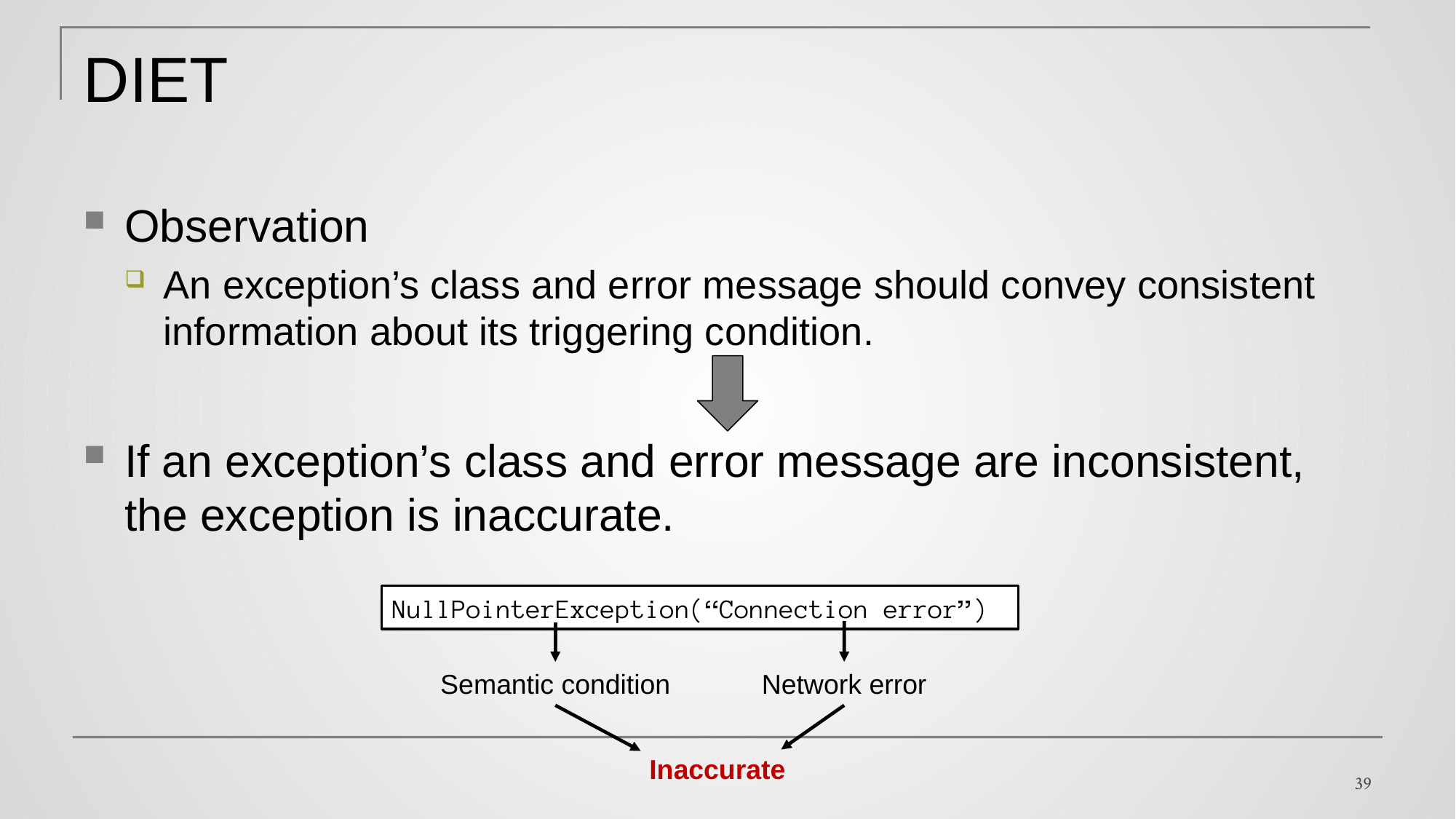

# DIET
Observation
An exception’s class and error message should convey consistent information about its triggering condition.

If an exception’s class and error message are inconsistent, the exception is inaccurate.

NullPointerException(“Connection error”)
Network error
Semantic condition
Inaccurate
39